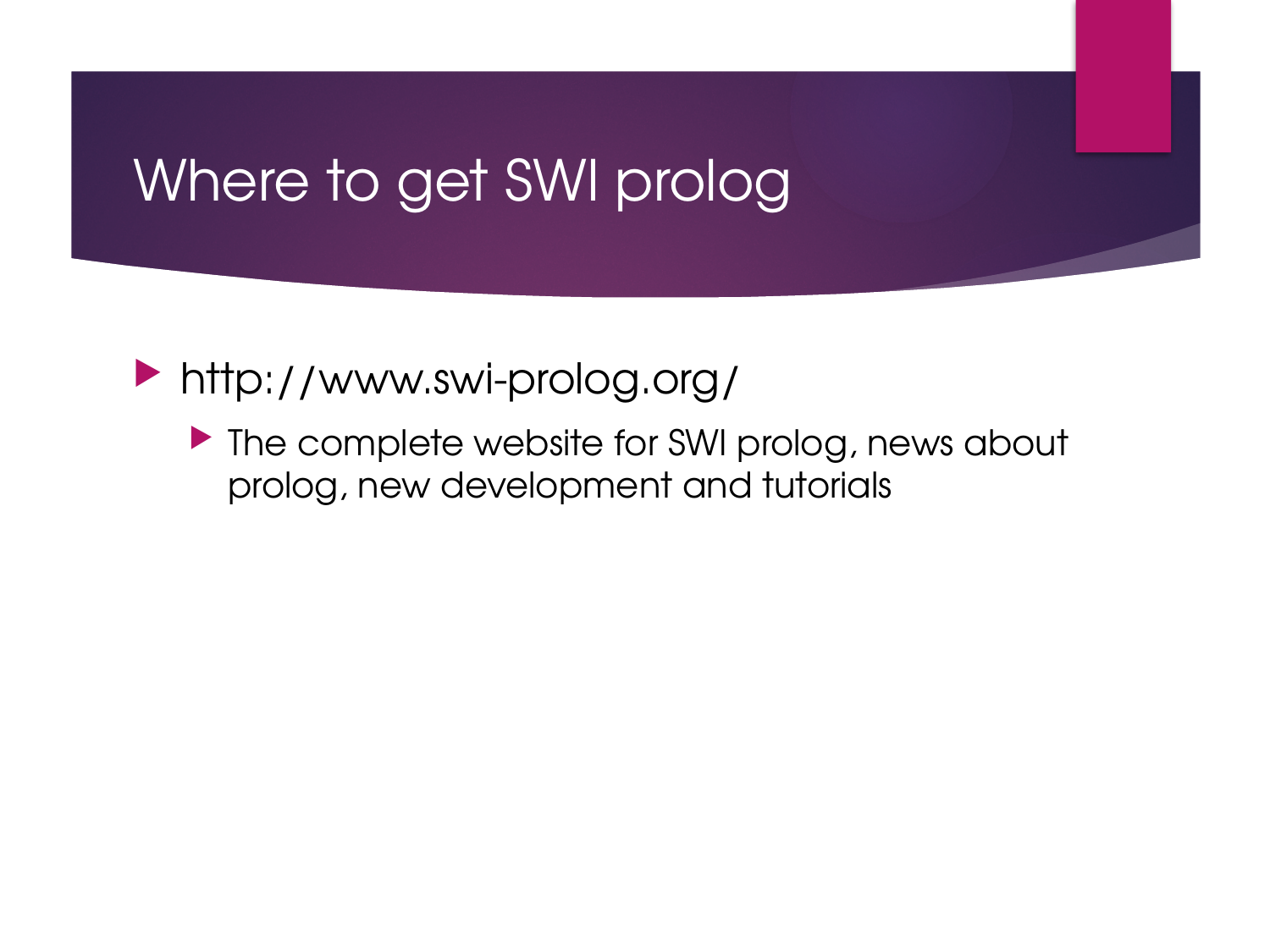

# Where to get SWI prolog
http://www.swi-prolog.org/
The complete website for SWI prolog, news about prolog, new development and tutorials